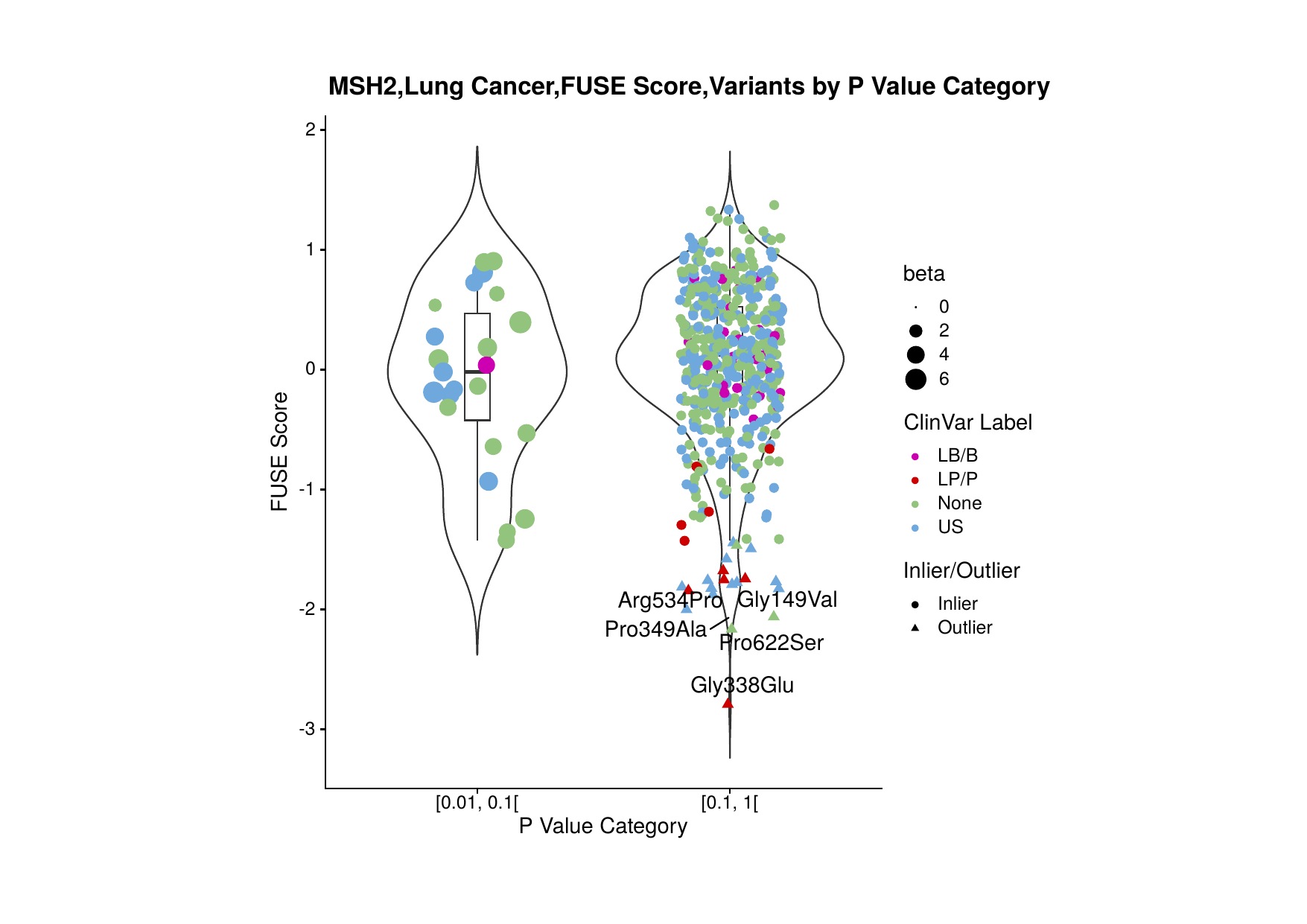

MSH2,Lung Cancer,FUSE Score,Variants by P Value Category

2

1

beta

0

2

4

0

6

ClinVar Label

FUSE Score

LB/B

LP/P

-1

None

US

Inlier/Outlier

Gly149Val
Arg534Pro
Inlier

-2

Outlier
Pro349Ala

Pro622Ser
Gly338Glu

-3

[0.01, 0.1[
[0.1, 1[
P Value Category